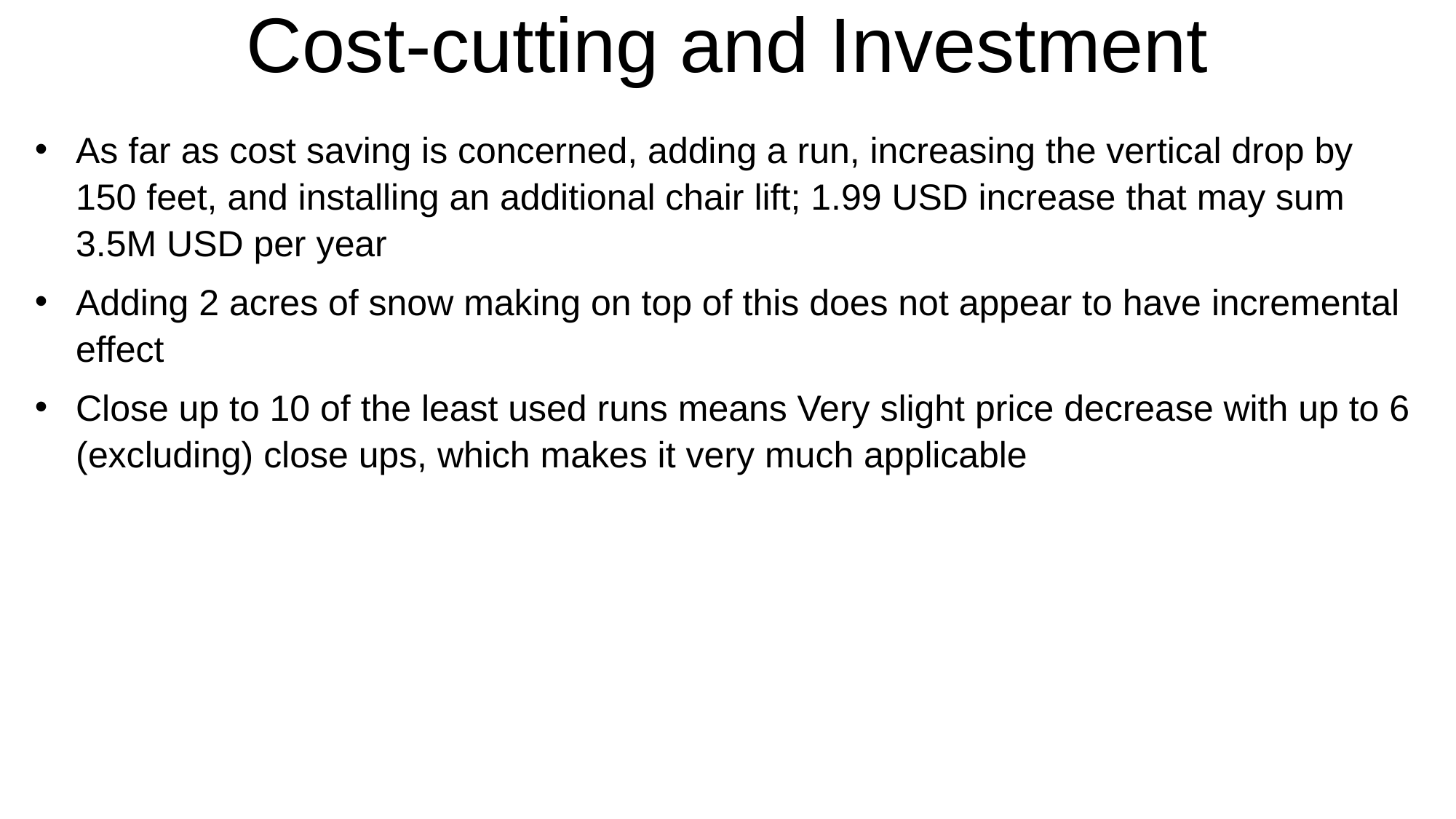

# Cost-cutting and Investment
As far as cost saving is concerned, adding a run, increasing the vertical drop by 150 feet, and installing an additional chair lift; 1.99 USD increase that may sum 3.5M USD per year
Adding 2 acres of snow making on top of this does not appear to have incremental effect
Close up to 10 of the least used runs means Very slight price decrease with up to 6 (excluding) close ups, which makes it very much applicable